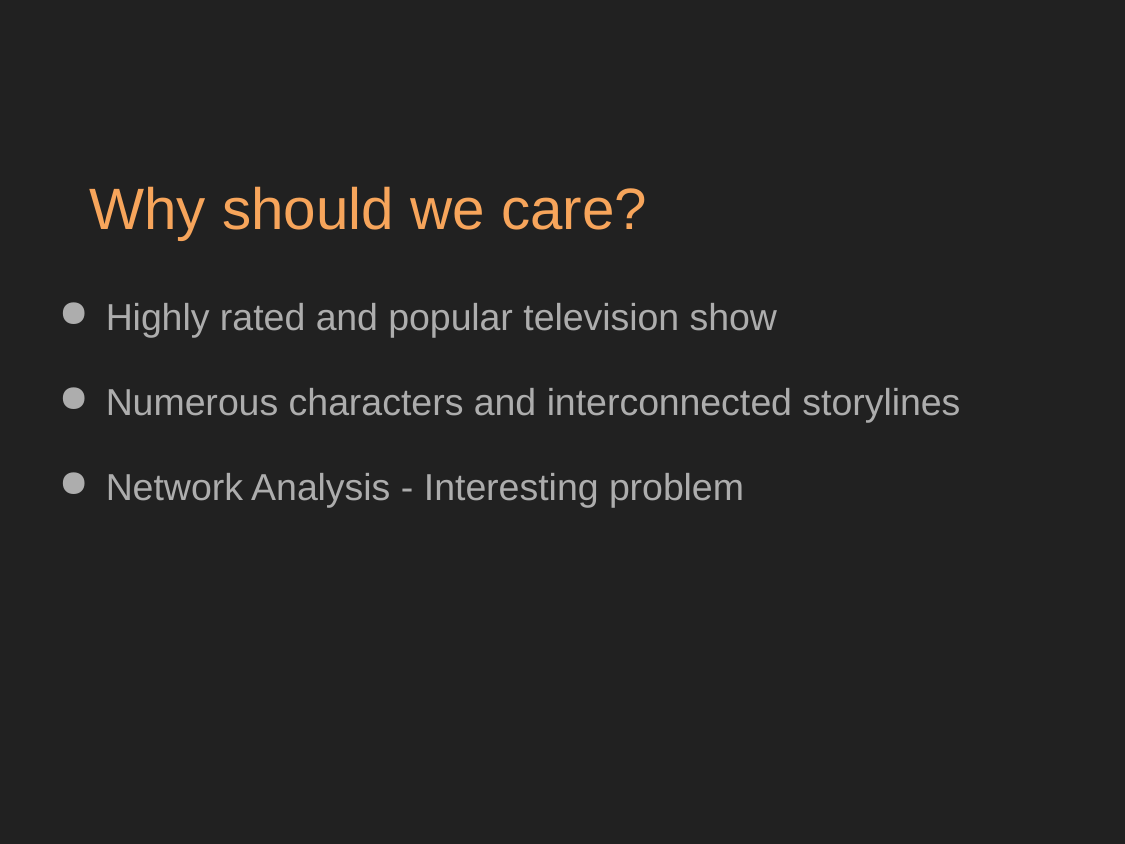

# Why should we care?
Highly rated and popular television show
Numerous characters and interconnected storylines
Network Analysis - Interesting problem